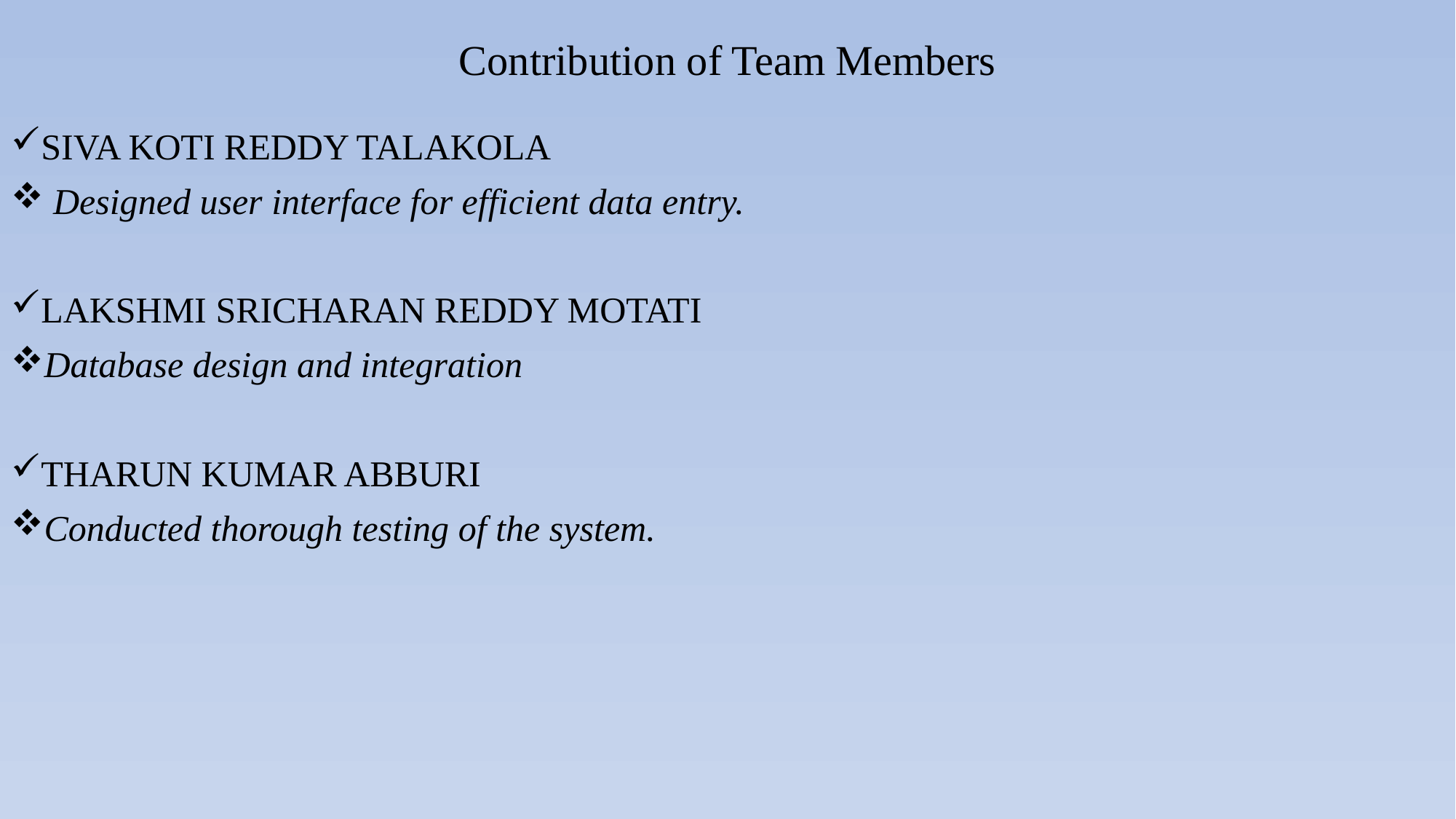

# Contribution of Team Members
SIVA KOTI REDDY TALAKOLA
 Designed user interface for efficient data entry.

LAKSHMI SRICHARAN REDDY MOTATI
Database design and integration

THARUN KUMAR ABBURI
Conducted thorough testing of the system.